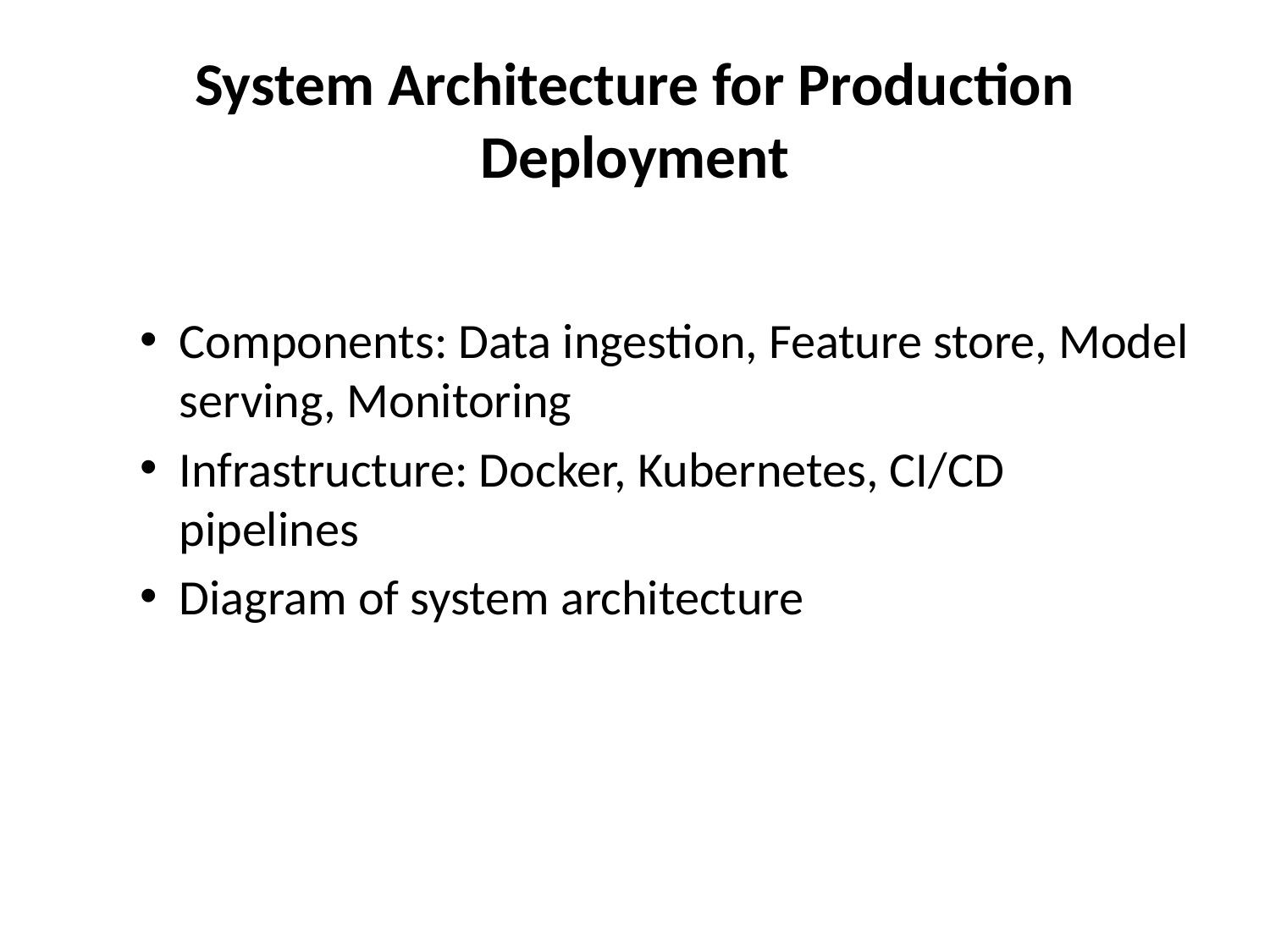

# System Architecture for Production Deployment
Components: Data ingestion, Feature store, Model serving, Monitoring
Infrastructure: Docker, Kubernetes, CI/CD pipelines
Diagram of system architecture